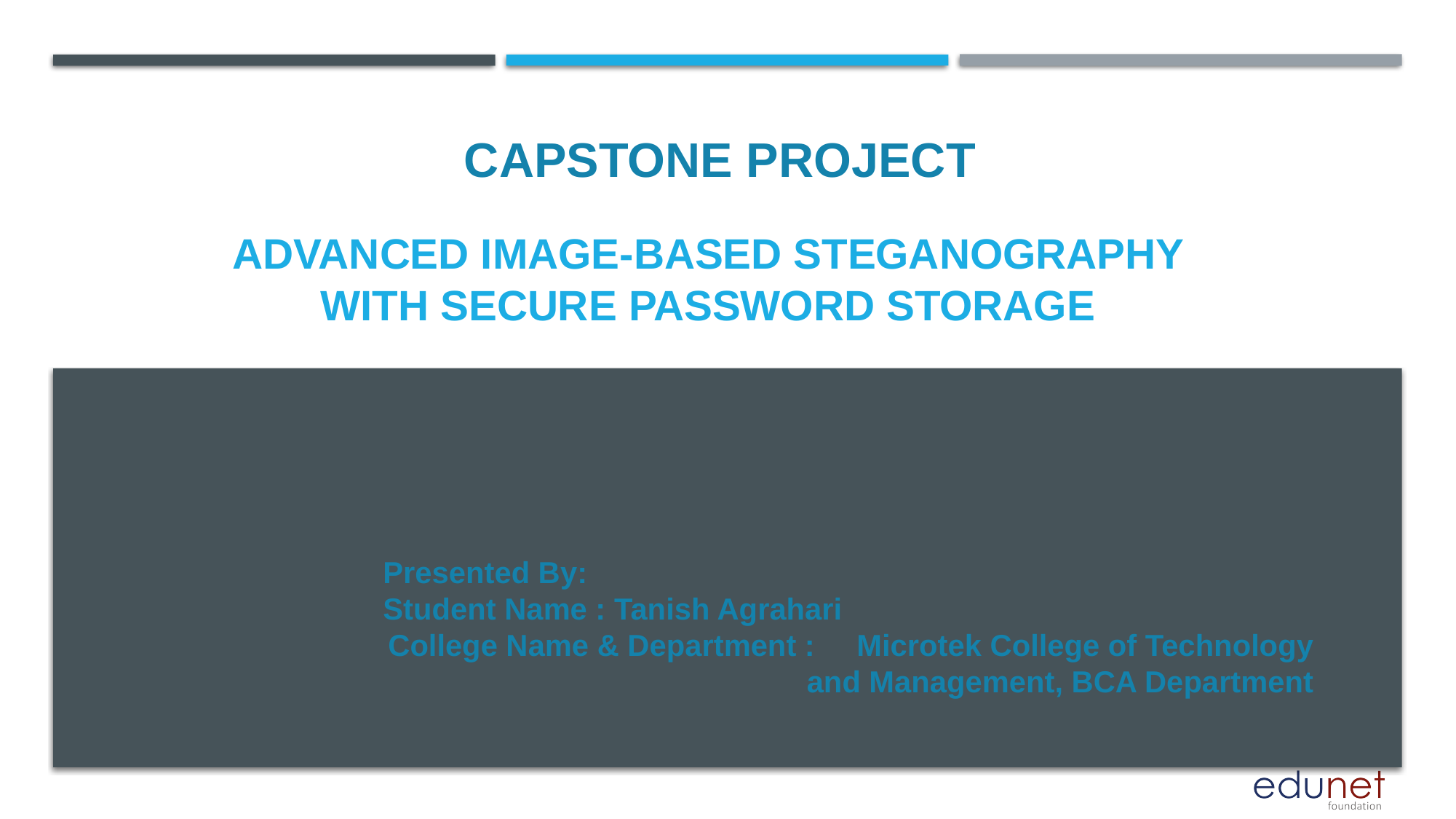

CAPSTONE PROJECT
# Advanced Image-Based Steganography with Secure Password Storage
Presented By:
Student Name : Tanish Agrahari
College Name & Department :     Microtek College of Technology and Management, BCA Department